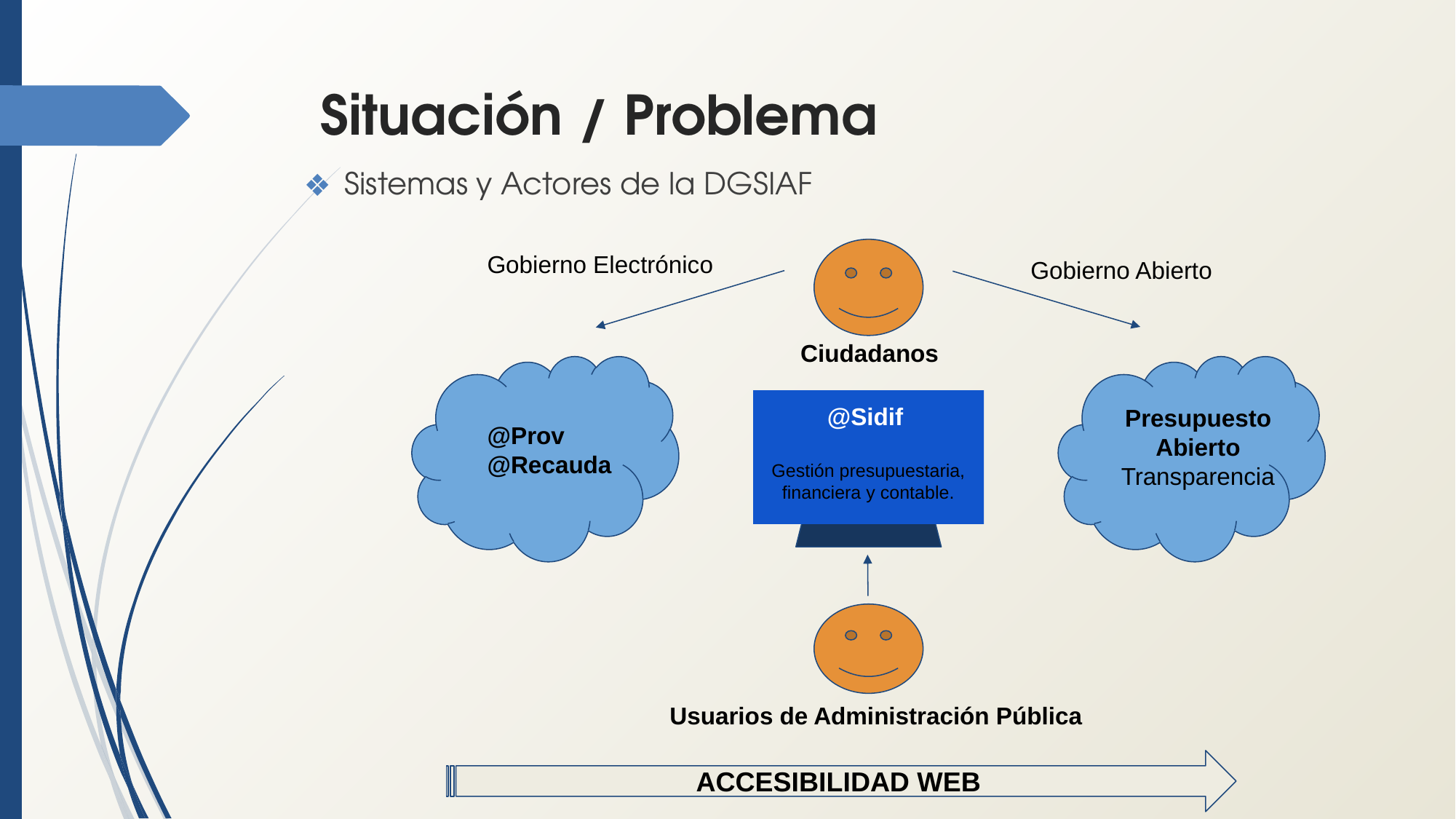

# Situación / Problema
Sistemas y Actores de la DGSIAF

Gobierno Electrónico

Gobierno Abierto
Ciudadanos

@Sidif

Gestión presupuestaria, financiera y contable.
Presupuesto
Abierto
Transparencia

@Prov
@Recauda

Usuarios de Administración Pública
ACCESIBILIDAD WEB